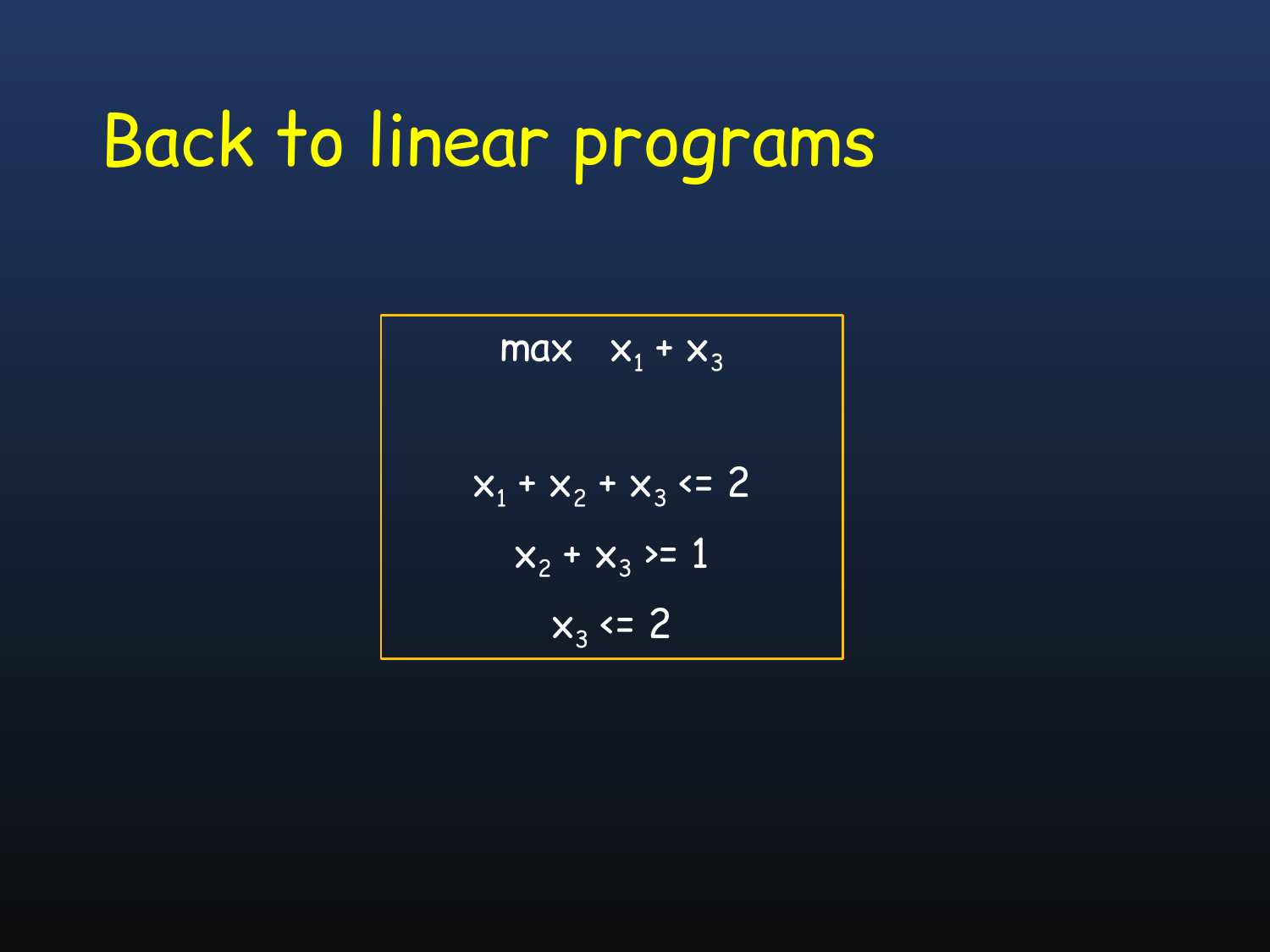

# Back to linear programs
max   x1 + x3

x1 + x2 + x3 <= 2
x2 + x3 >= 1
x3 <= 2